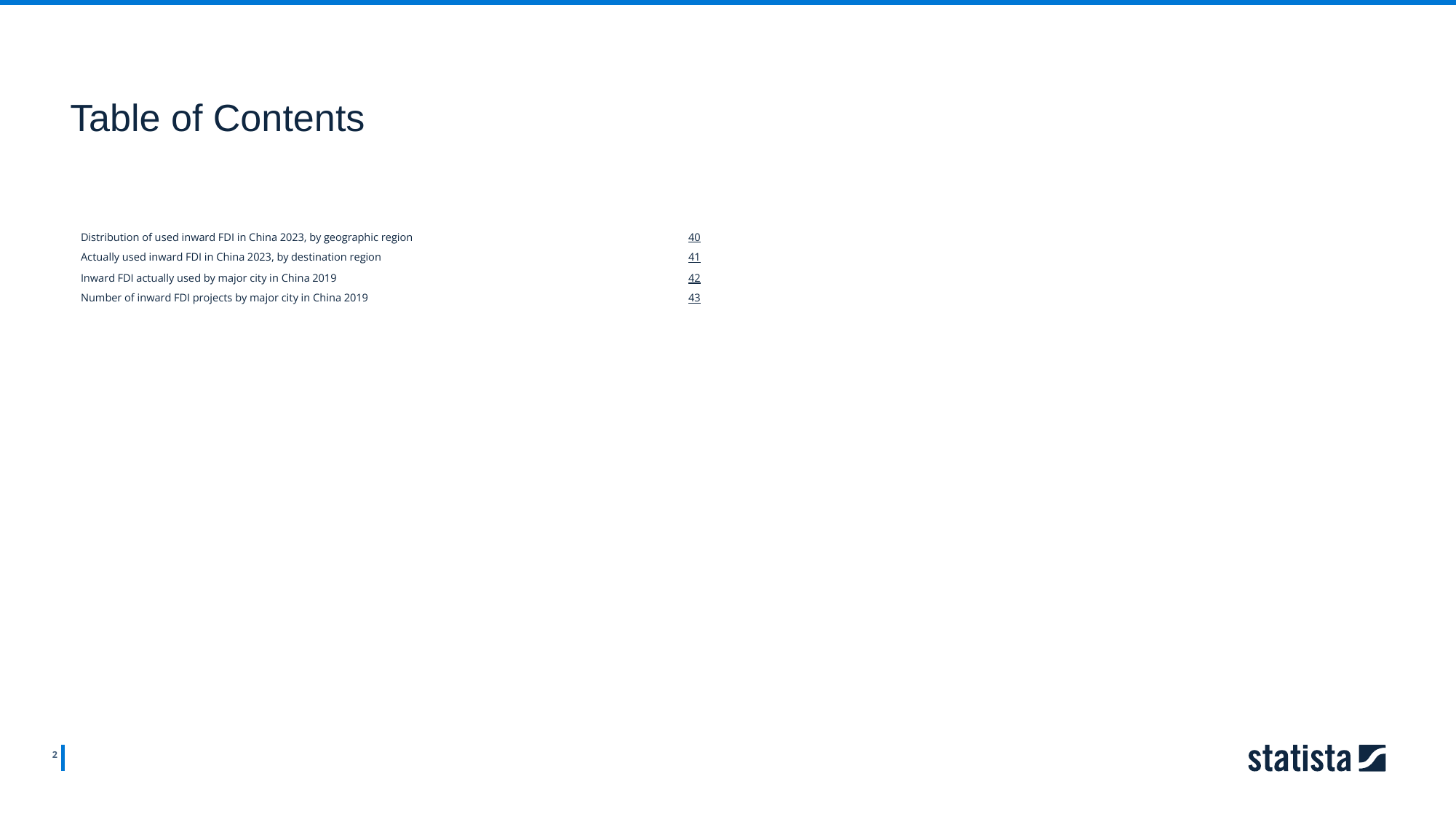

Table of Contents
Distribution of used inward FDI in China 2023, by geographic region
40
Actually used inward FDI in China 2023, by destination region
41
Inward FDI actually used by major city in China 2019
42
Number of inward FDI projects by major city in China 2019
43
2